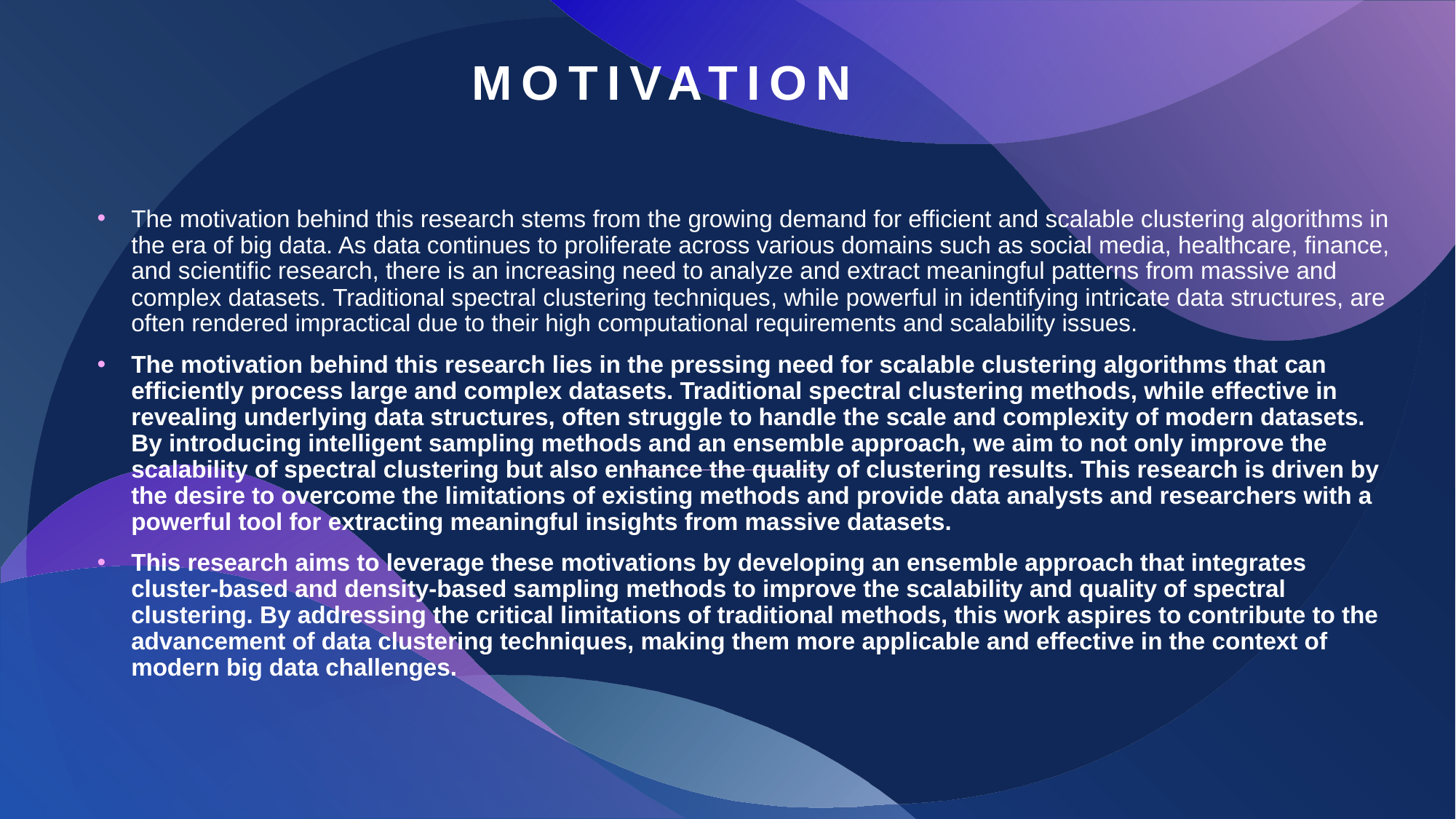

# Motivation
The motivation behind this research stems from the growing demand for efficient and scalable clustering algorithms in the era of big data. As data continues to proliferate across various domains such as social media, healthcare, finance, and scientific research, there is an increasing need to analyze and extract meaningful patterns from massive and complex datasets. Traditional spectral clustering techniques, while powerful in identifying intricate data structures, are often rendered impractical due to their high computational requirements and scalability issues.
The motivation behind this research lies in the pressing need for scalable clustering algorithms that can efficiently process large and complex datasets. Traditional spectral clustering methods, while effective in revealing underlying data structures, often struggle to handle the scale and complexity of modern datasets. By introducing intelligent sampling methods and an ensemble approach, we aim to not only improve the scalability of spectral clustering but also enhance the quality of clustering results. This research is driven by the desire to overcome the limitations of existing methods and provide data analysts and researchers with a powerful tool for extracting meaningful insights from massive datasets.
This research aims to leverage these motivations by developing an ensemble approach that integrates cluster-based and density-based sampling methods to improve the scalability and quality of spectral clustering. By addressing the critical limitations of traditional methods, this work aspires to contribute to the advancement of data clustering techniques, making them more applicable and effective in the context of modern big data challenges.